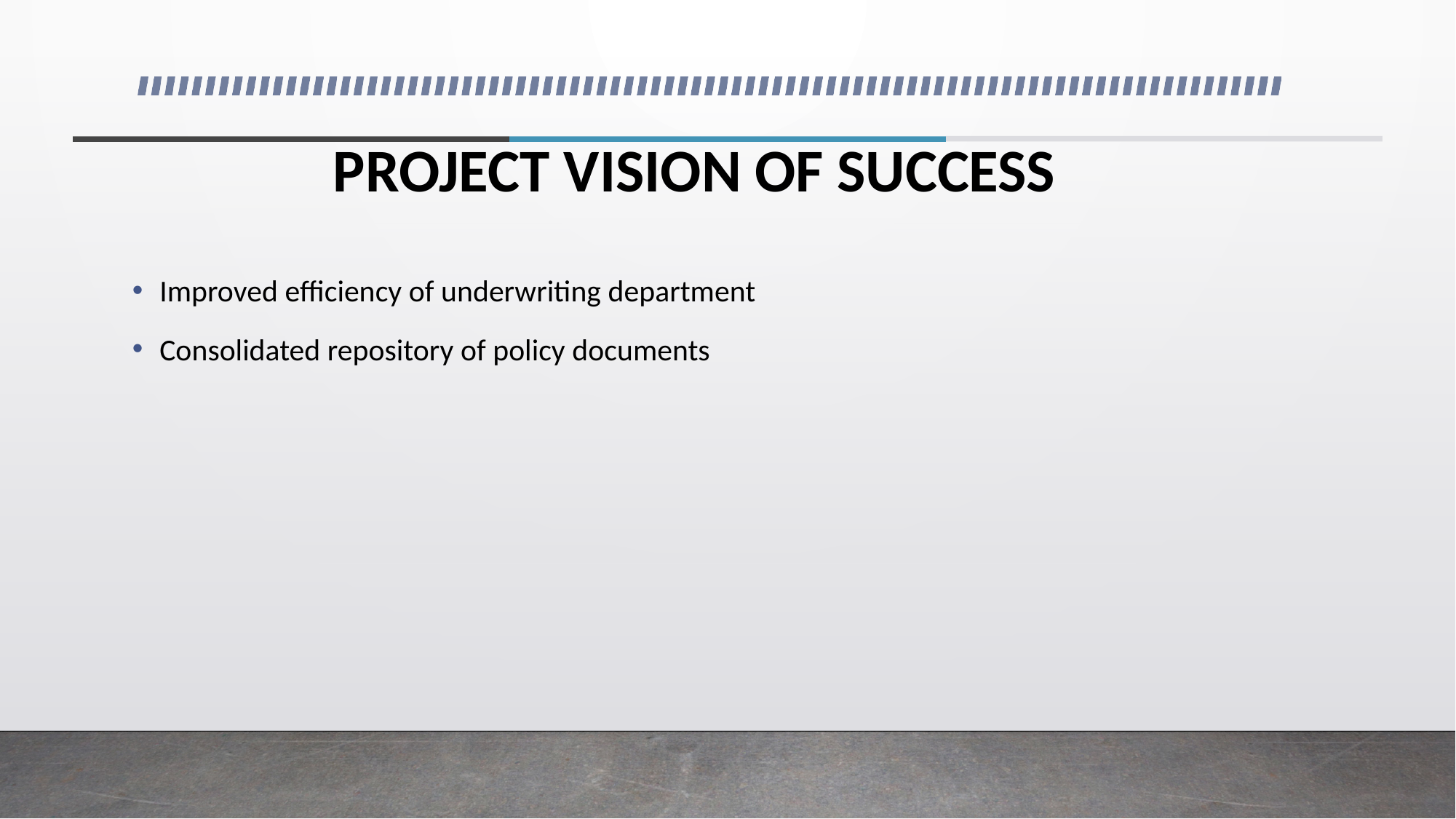

# PROJECT VISION OF SUCCESS
Improved efficiency of underwriting department
Consolidated repository of policy documents